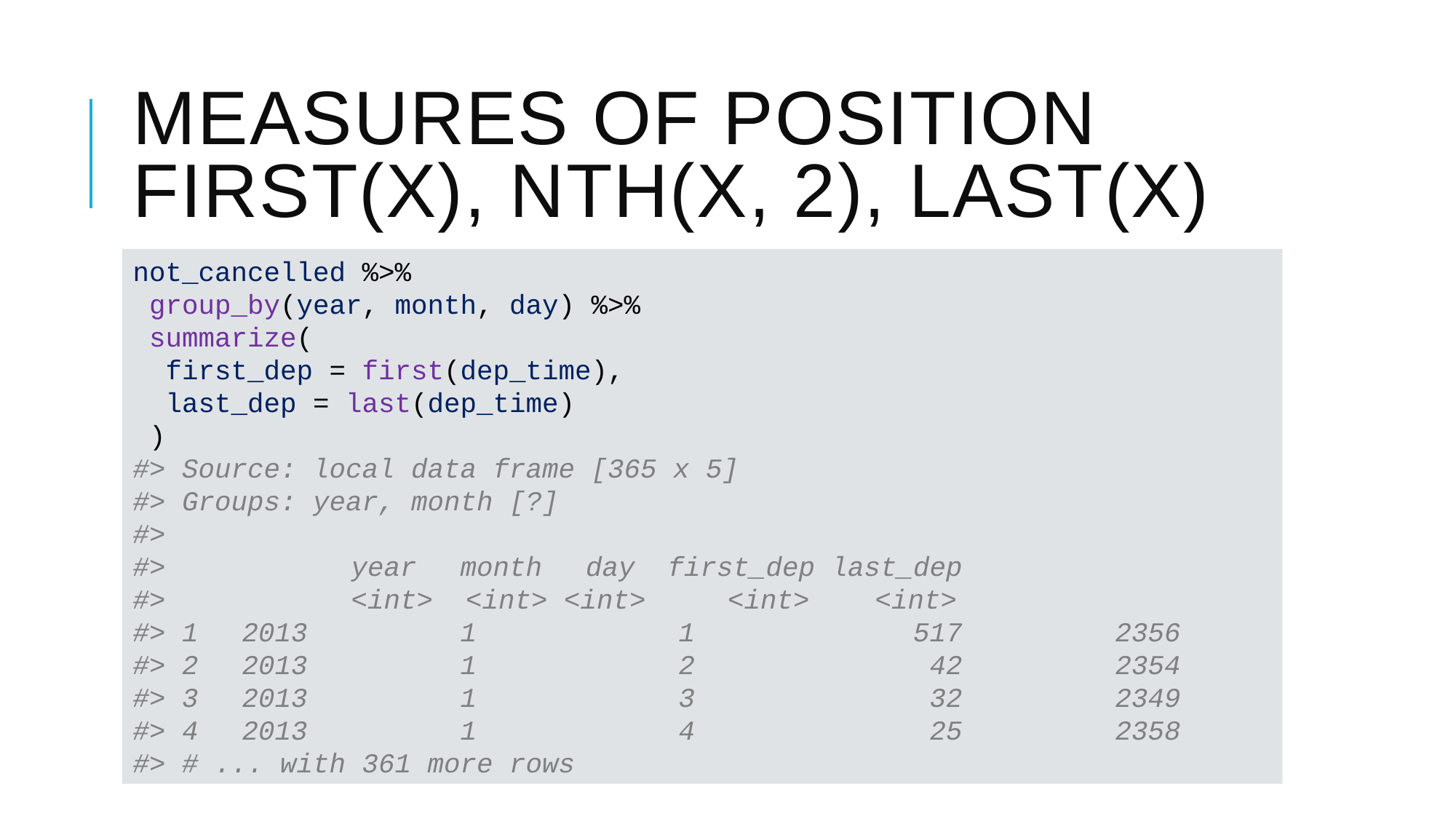

# Measures of position first(x), nth(x, 2), last(x)
not_cancelled %>%
 group_by(year, month, day) %>%
 summarize(
  first_dep = first(dep_time),
  last_dep = last(dep_time)
 )
#> Source: local data frame [365 x 5]
#> Groups: year, month [?]
#>
#> 		year 	month 	 day  first_dep last_dep
#> 		<int>  <int> <int>     <int>    <int>
#> 1 	2013 		1 		1 		 517 		2356
#> 2 	2013 		1 		2 		  42 		2354
#> 3 	2013 		1 		3 		  32 		2349
#> 4 	2013 		1 		4 		  25 		2358
#> # ... with 361 more rows